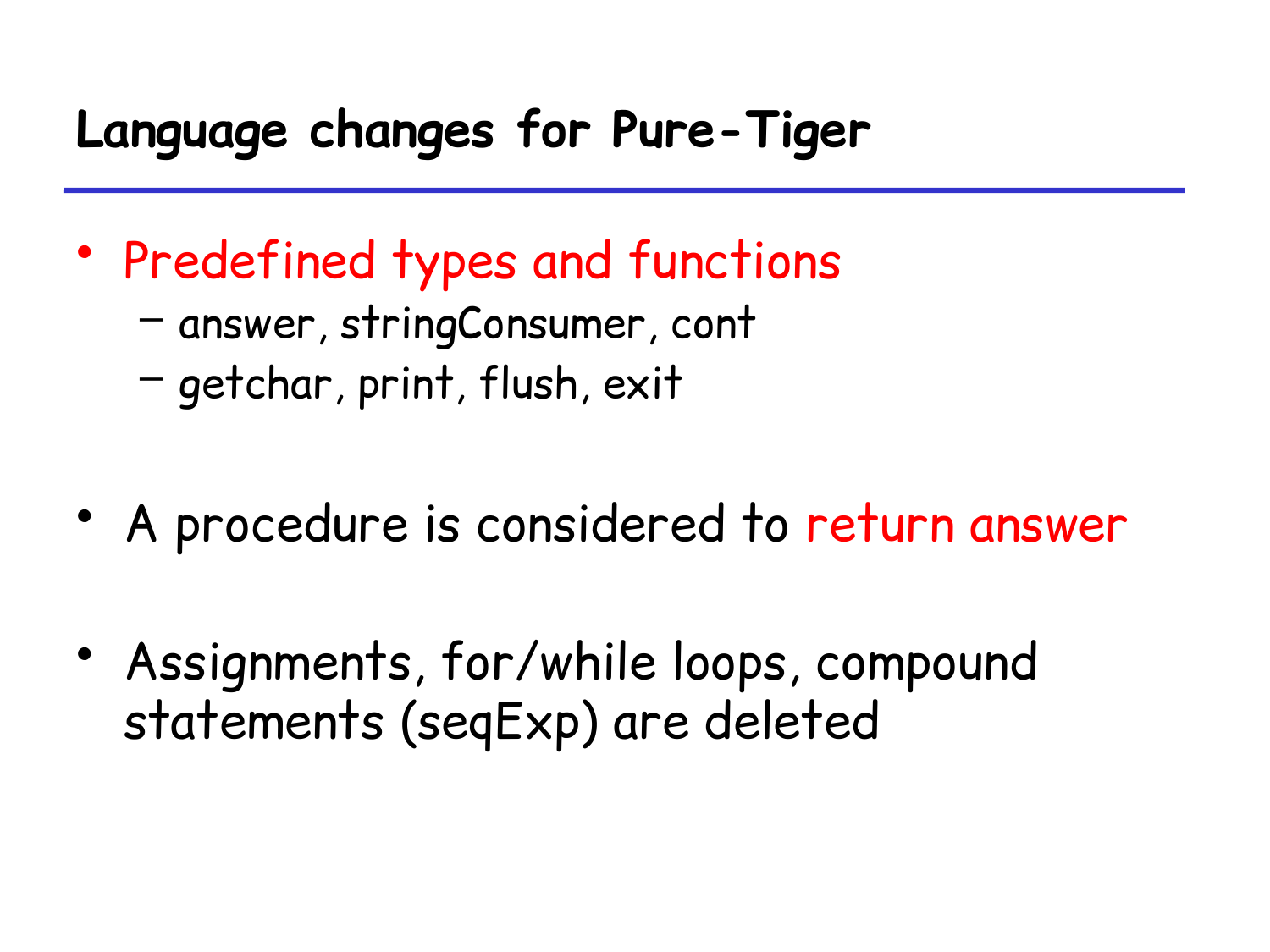

# Language changes for Pure-Tiger
Predefined types and functions
answer, stringConsumer, cont
getchar, print, flush, exit

A procedure is considered to return answer

Assignments, for/while loops, compound statements (seqExp) are deleted

52